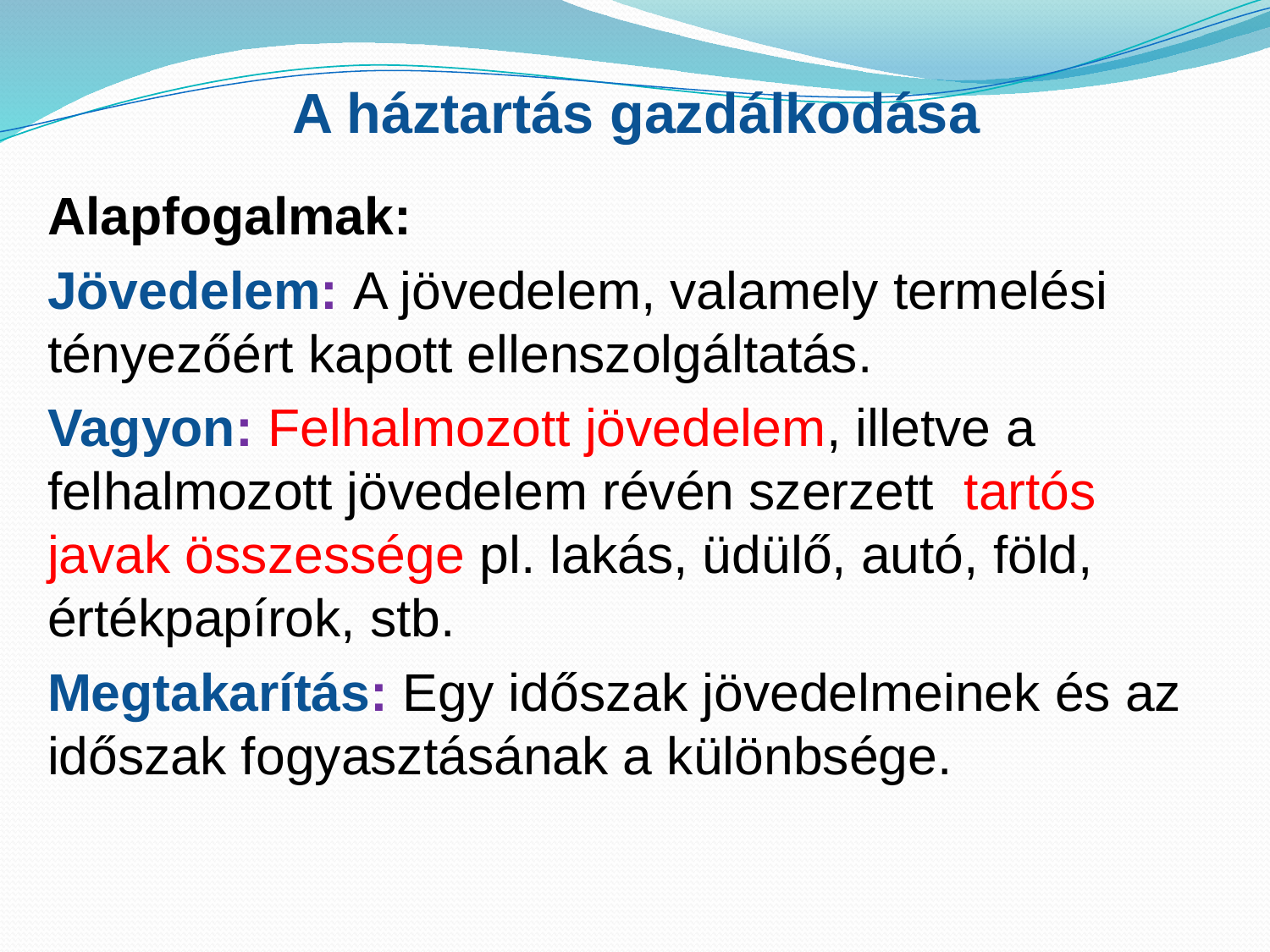

# A háztartás gazdálkodása
Alapfogalmak:
Jövedelem: A jövedelem, valamely termelési tényezőért kapott ellenszolgáltatás.
Vagyon: Felhalmozott jövedelem, illetve a felhalmozott jövedelem révén szerzett  tartós  javak összessége pl. lakás, üdülő, autó, föld, értékpapírok, stb.
Megtakarítás: Egy időszak jövedelmeinek és az időszak fogyasztásának a különbsége.